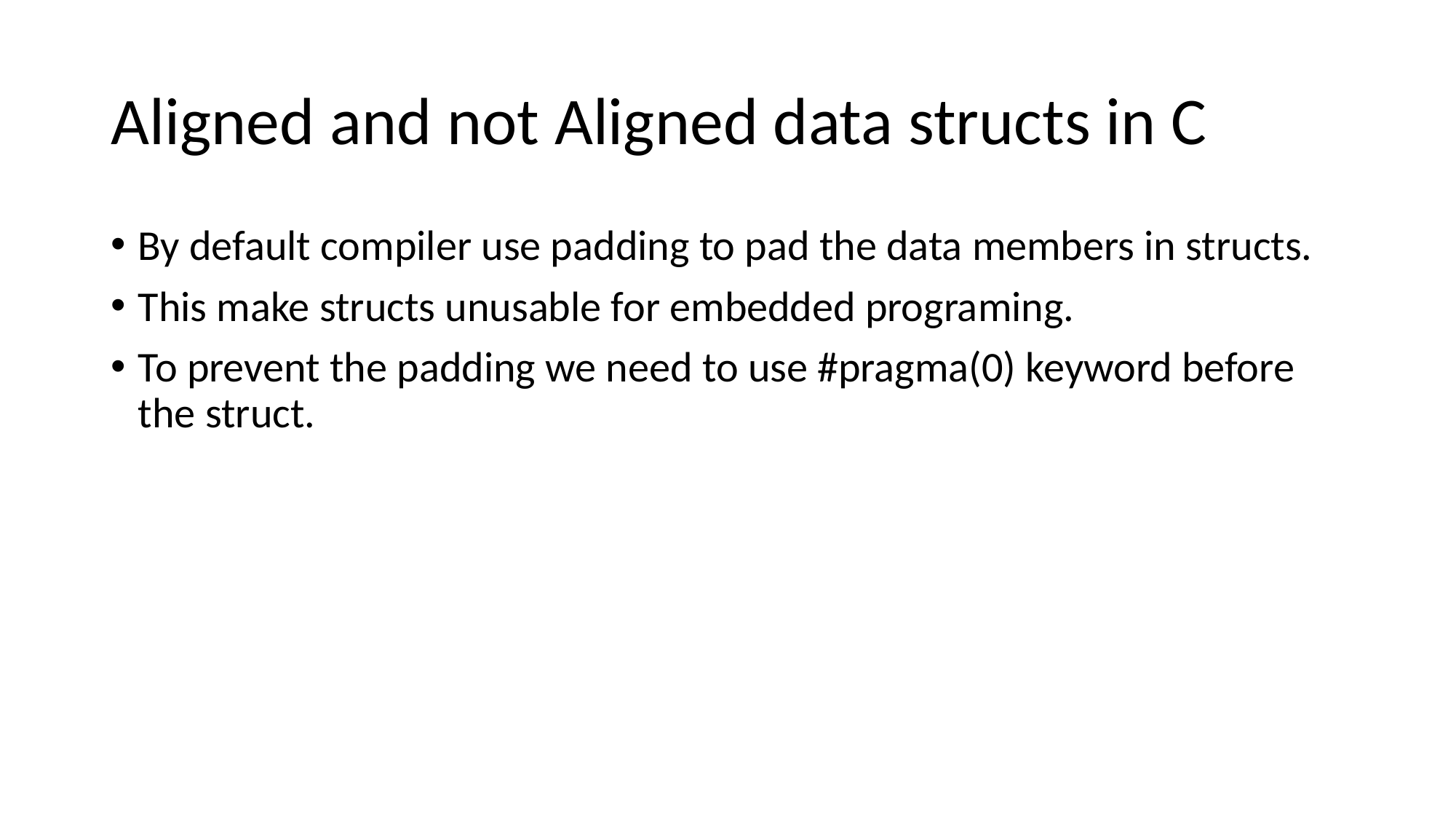

# Aligned and not Aligned data structs in C
By default compiler use padding to pad the data members in structs.
This make structs unusable for embedded programing.
To prevent the padding we need to use #pragma(0) keyword before the struct.